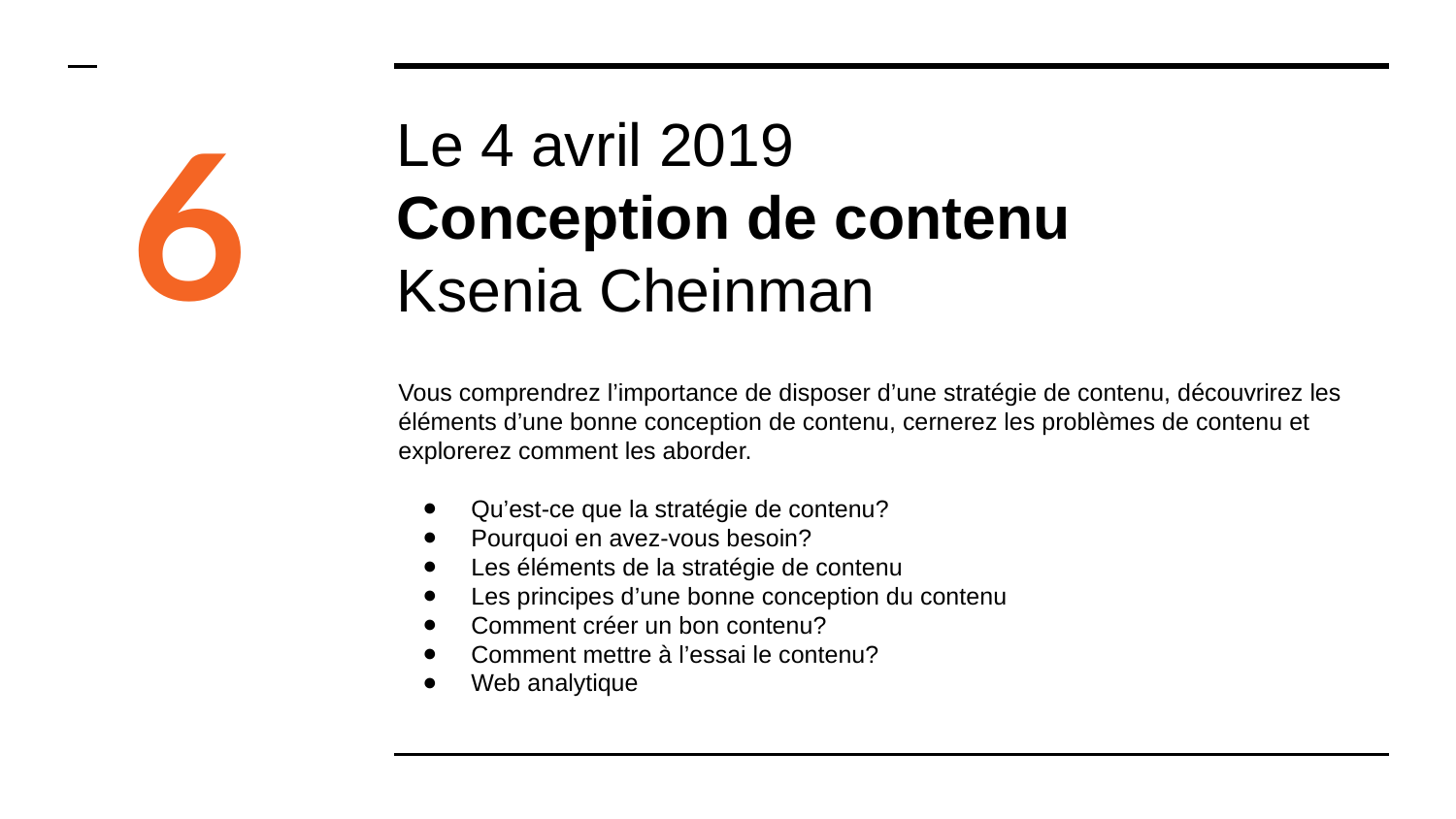

6
# Le 4 avril 2019
Conception de contenu
Ksenia Cheinman
Vous comprendrez l’importance de disposer d’une stratégie de contenu, découvrirez les éléments d’une bonne conception de contenu, cernerez les problèmes de contenu et explorerez comment les aborder.

Qu’est-ce que la stratégie de contenu?
Pourquoi en avez-vous besoin?
Les éléments de la stratégie de contenu
Les principes d’une bonne conception du contenu
Comment créer un bon contenu?
Comment mettre à l’essai le contenu?
Web analytique